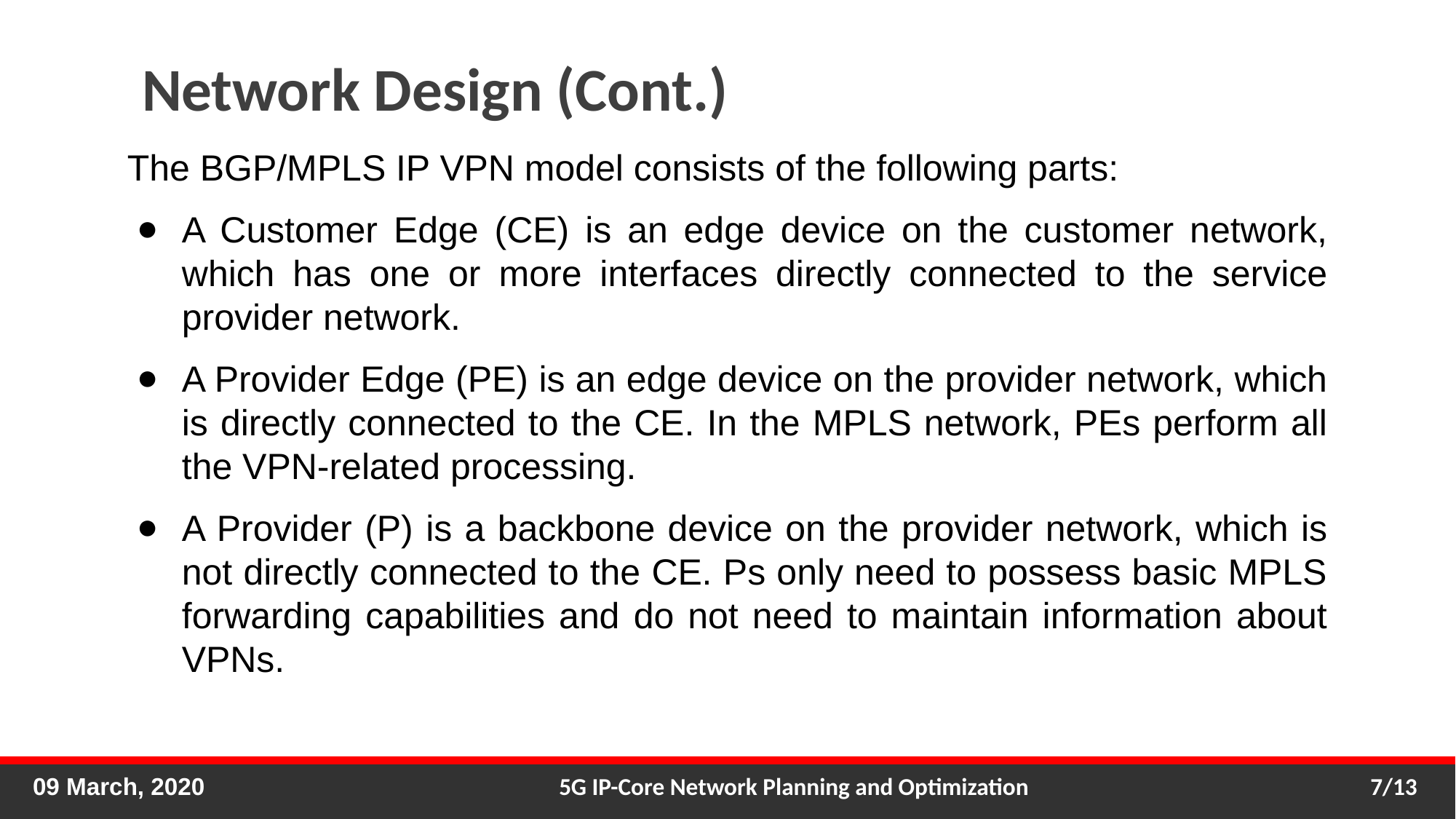

# Network Design (Cont.)

The BGP/MPLS IP VPN model consists of the following parts:
A Customer Edge (CE) is an edge device on the customer network, which has one or more interfaces directly connected to the service provider network.
A Provider Edge (PE) is an edge device on the provider network, which is directly connected to the CE. In the MPLS network, PEs perform all the VPN-related processing.
A Provider (P) is a backbone device on the provider network, which is not directly connected to the CE. Ps only need to possess basic MPLS forwarding capabilities and do not need to maintain information about VPNs.

09 March, 2020
5G IP-Core Network Planning and Optimization
7/13